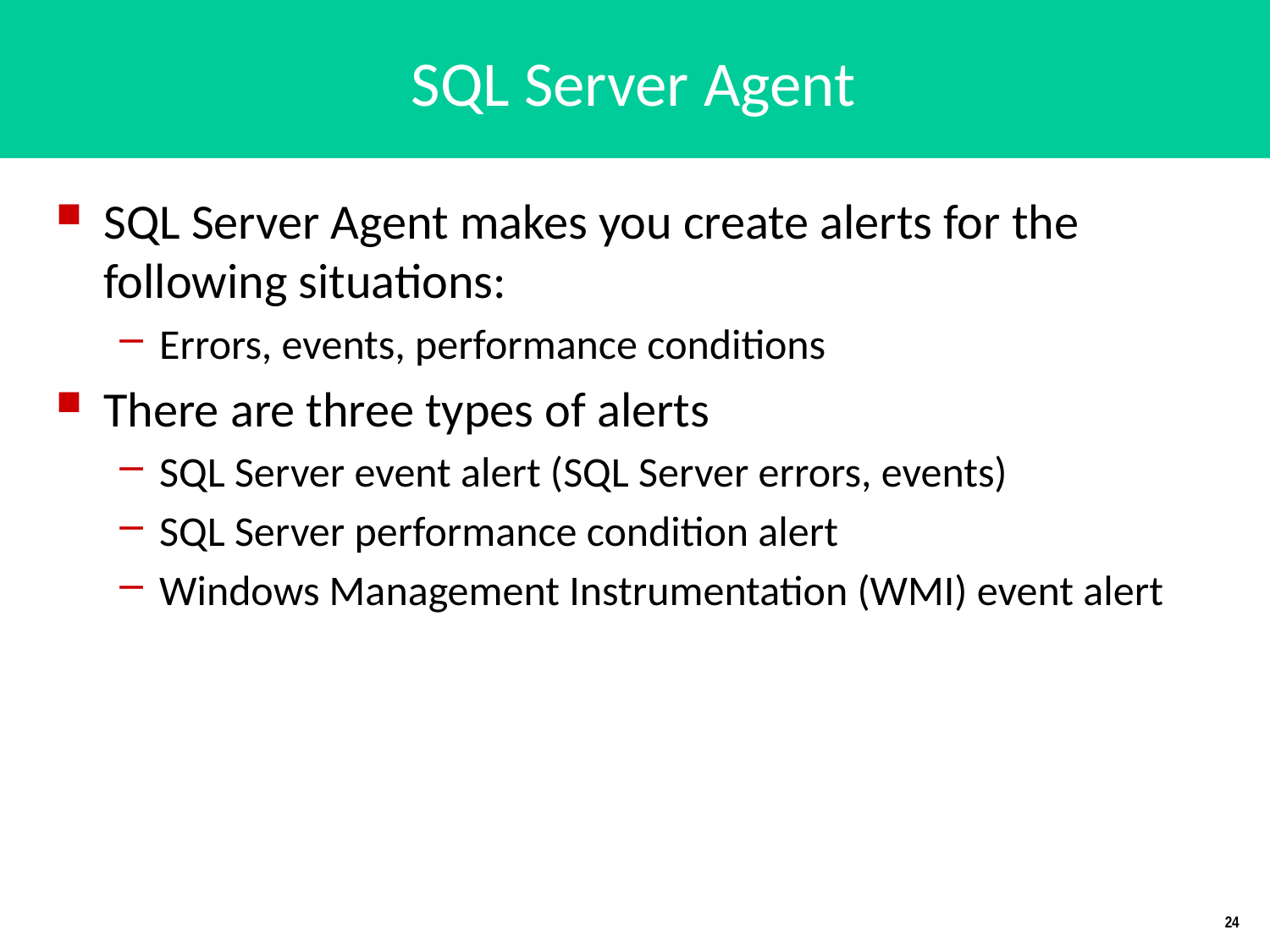

# SQL Server Agent
SQL Server Agent makes you create alerts for the following situations:
Errors, events, performance conditions
There are three types of alerts
SQL Server event alert (SQL Server errors, events)
SQL Server performance condition alert
Windows Management Instrumentation (WMI) event alert